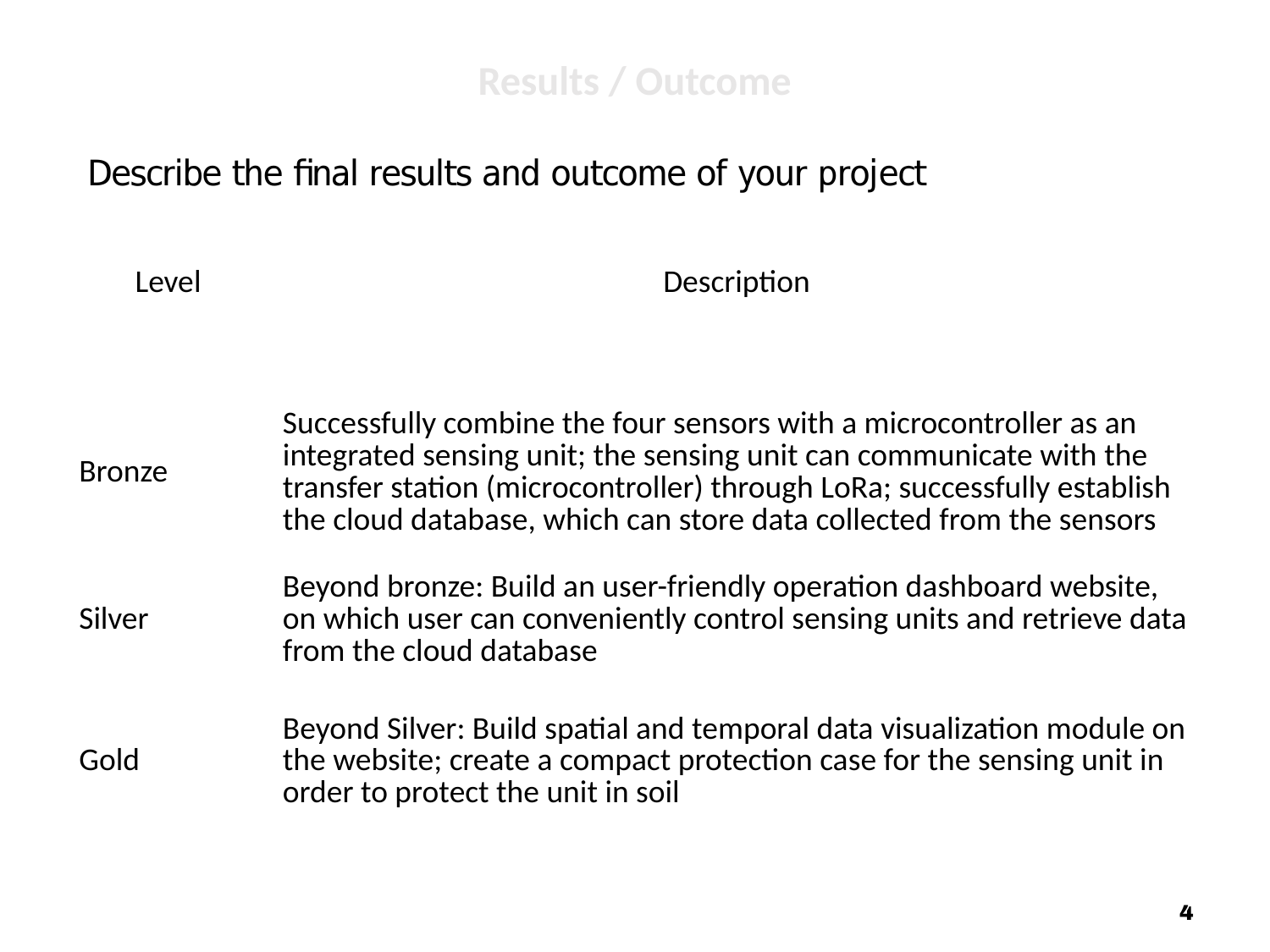

Results / Outcome

Describe the final results and outcome of your project
| Level | Description |
| --- | --- |
| Bronze | Successfully combine the four sensors with a microcontroller as an integrated sensing unit; the sensing unit can communicate with the transfer station (microcontroller) through LoRa; successfully establish the cloud database, which can store data collected from the sensors |
| Silver | Beyond bronze: Build an user-friendly operation dashboard website, on which user can conveniently control sensing units and retrieve data from the cloud database |
| Gold | Beyond Silver: Build spatial and temporal data visualization module on the website; create a compact protection case for the sensing unit in order to protect the unit in soil |
4